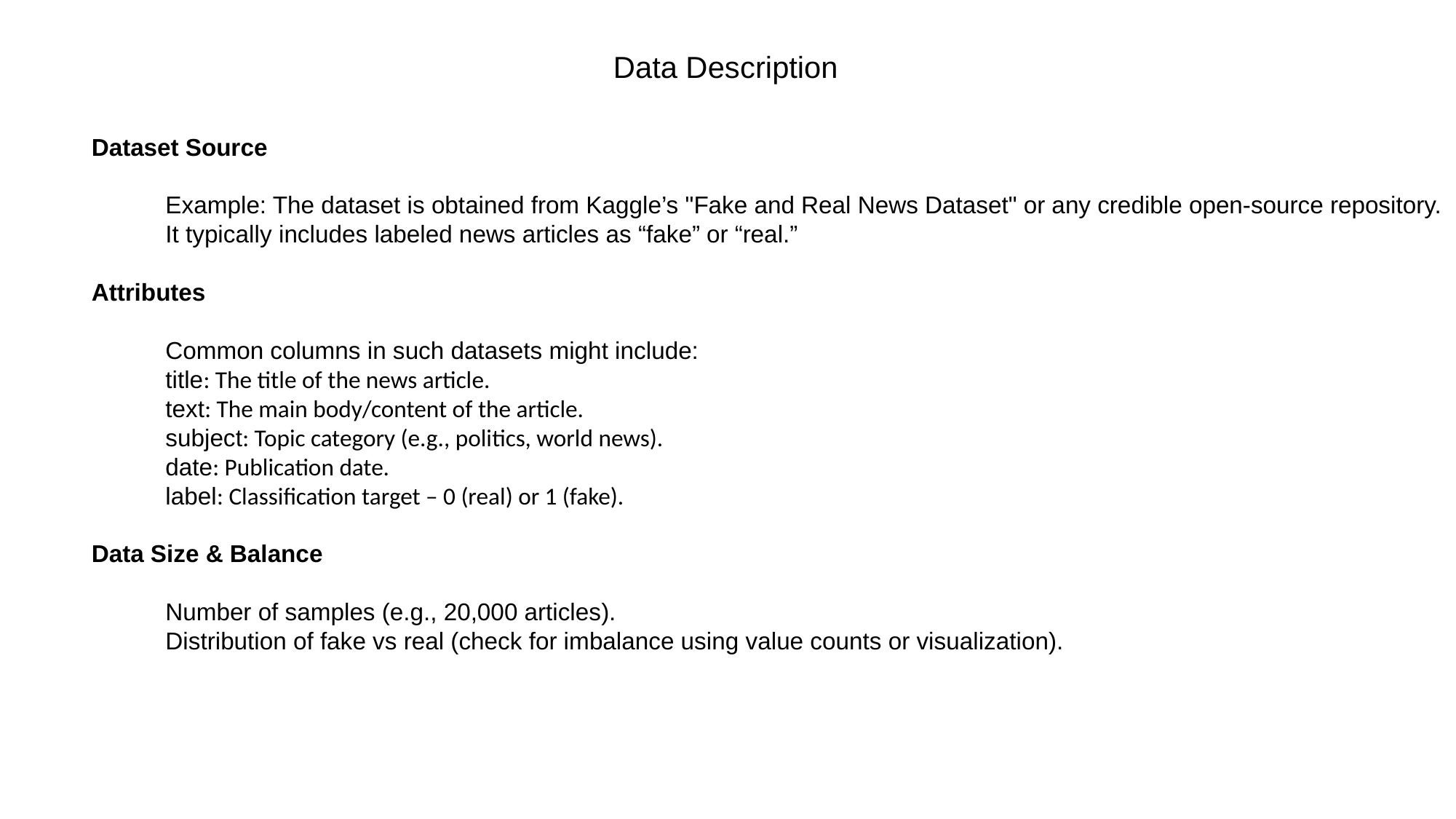

Data Description
Dataset Source

           Example: The dataset is obtained from Kaggle’s "Fake and Real News Dataset" or any credible open-source repository.
           It typically includes labeled news articles as “fake” or “real.”

Attributes
           Common columns in such datasets might include:
           title: The title of the news article.
           text: The main body/content of the article.
           subject: Topic category (e.g., politics, world news).
           date: Publication date.
           label: Classification target – 0 (real) or 1 (fake).

Data Size & Balance

           Number of samples (e.g., 20,000 articles).
           Distribution of fake vs real (check for imbalance using value counts or visualization).